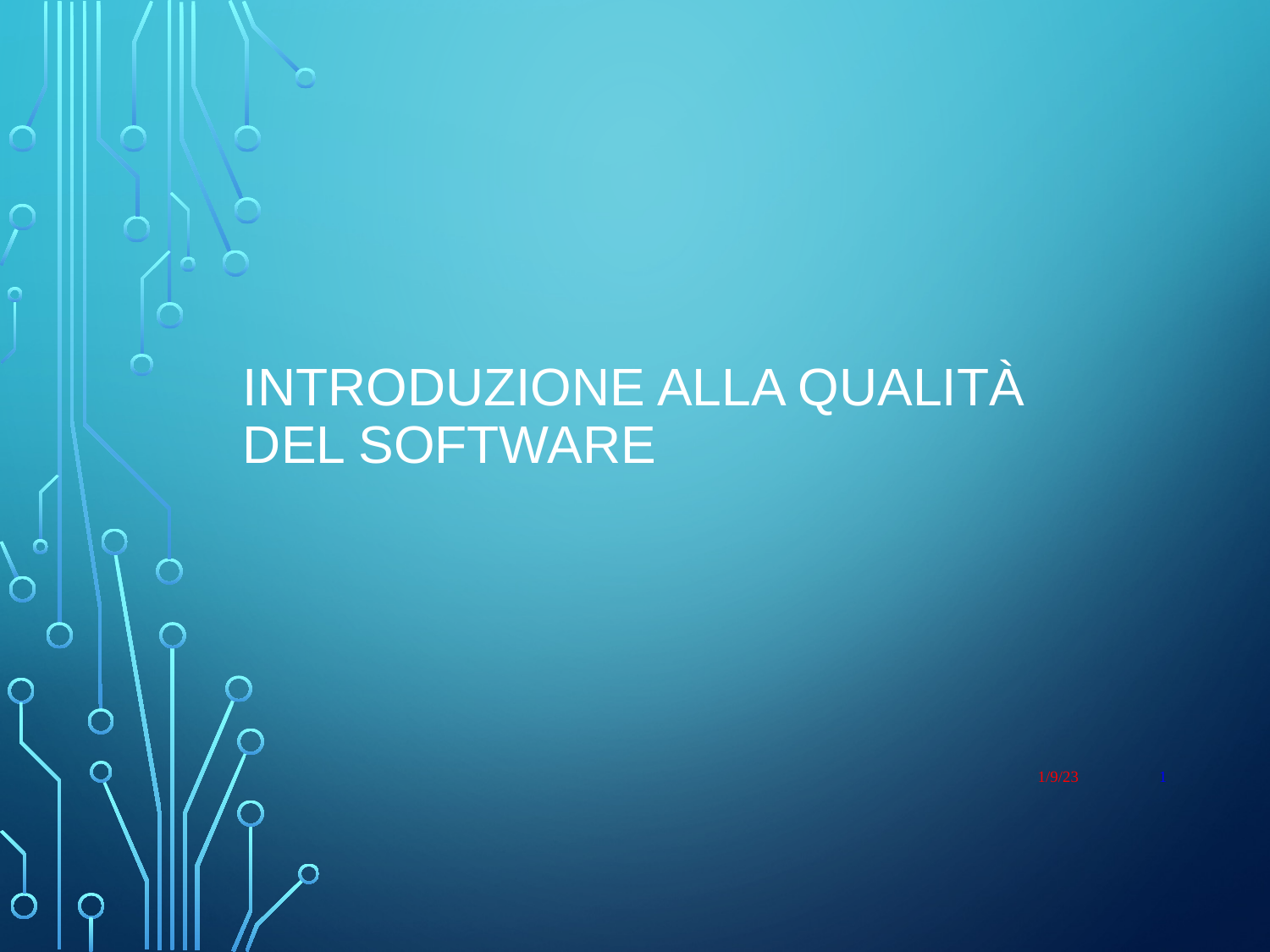

# Introduzione alla qualità del software
1/9/23
1